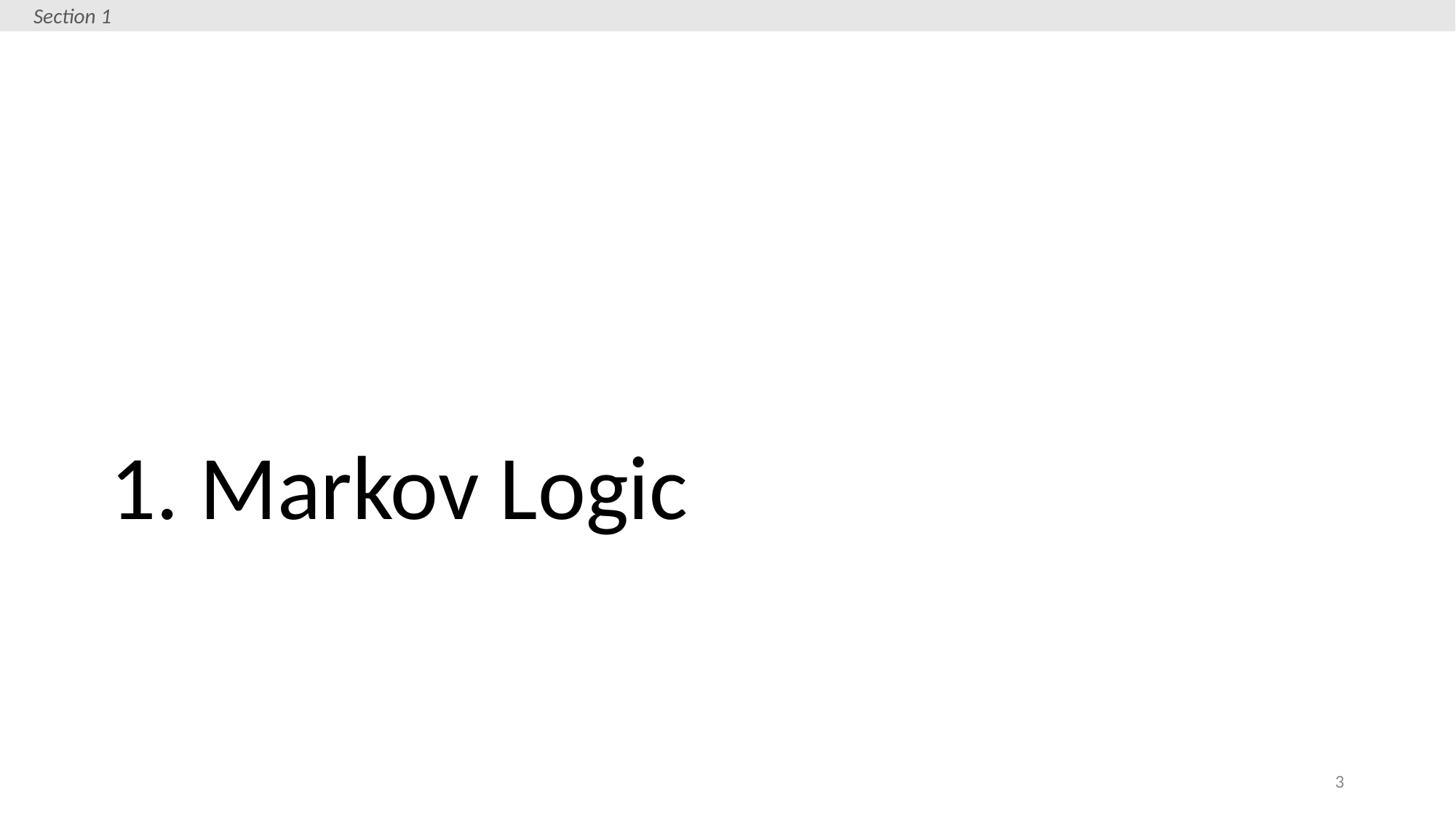

Section 1
# 1. Markov Logic

3